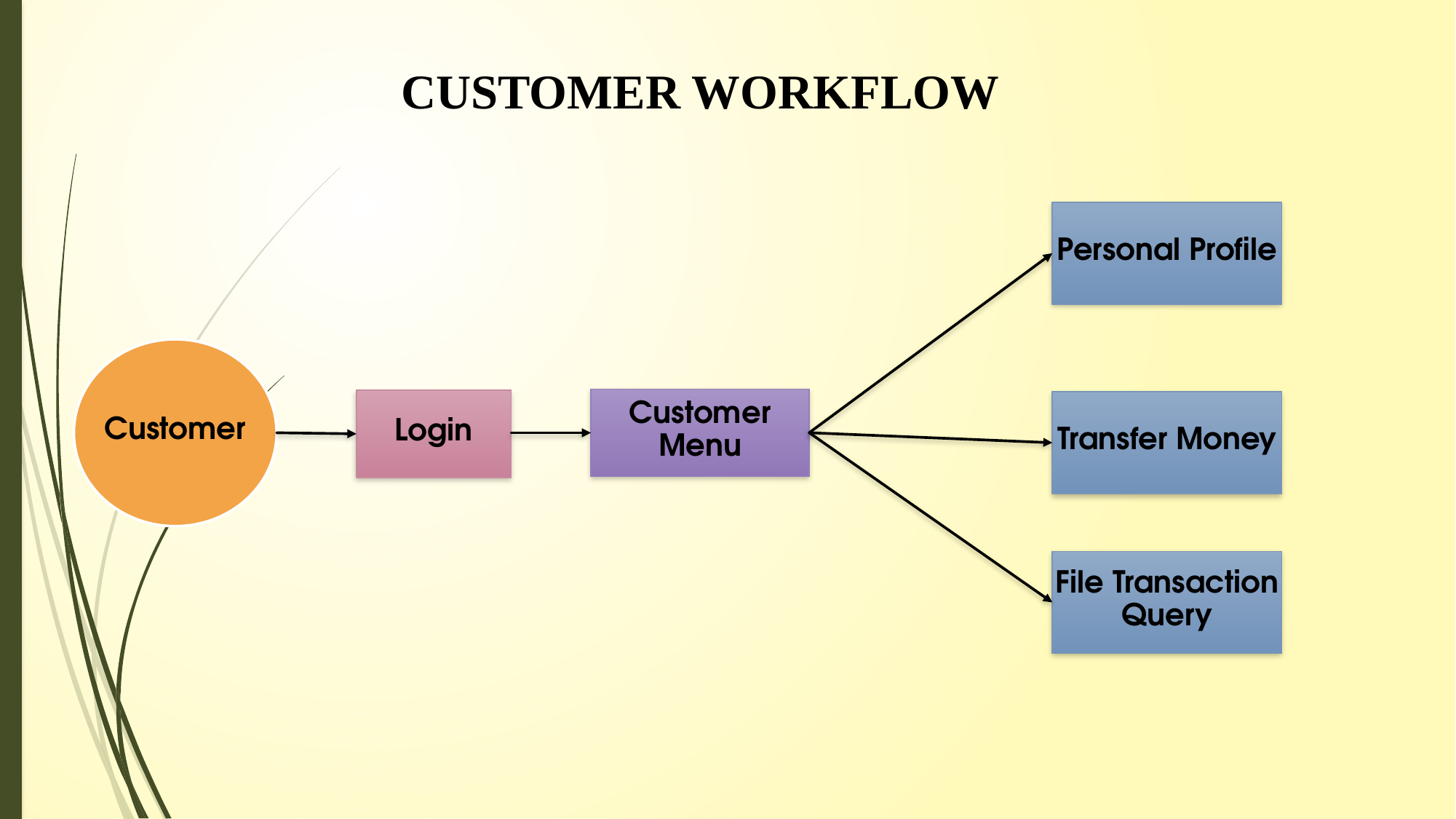

# CUSTOMER WORKFLOW
Personal Profile
Customer
Customer Menu
Login
Transfer Money
File Transaction Query